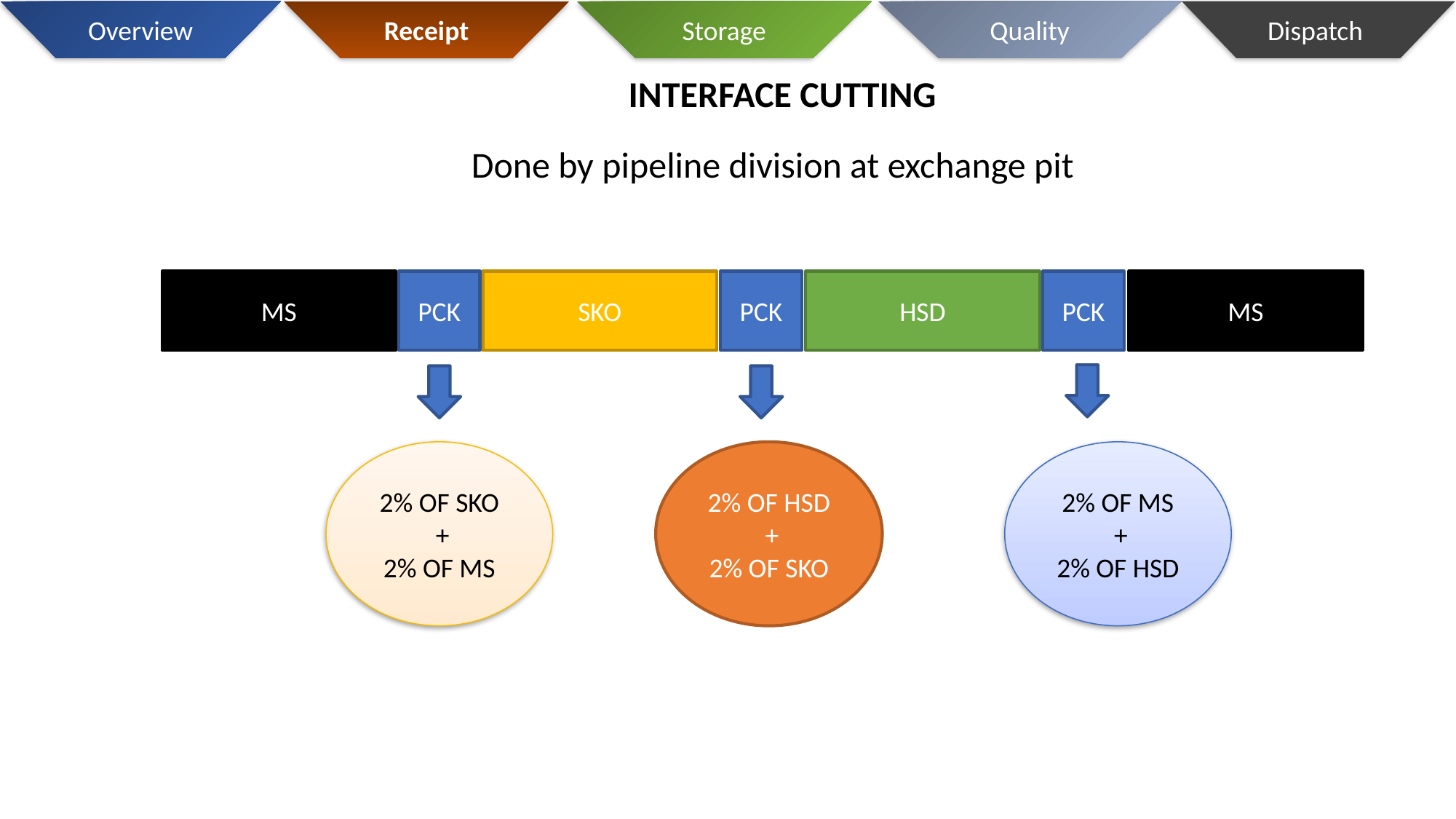

Overview
Receipt
Storage
Quality
Dispatch
INTERFACE CUTTING

Done by pipeline division at exchange pit

MS
PCK
SKO
PCK
HSD
PCK
MS

2% OF SKO
 +
2% OF MS
2% OF HSD
 +
2% OF SKO
2% OF MS
 +
2% OF HSD